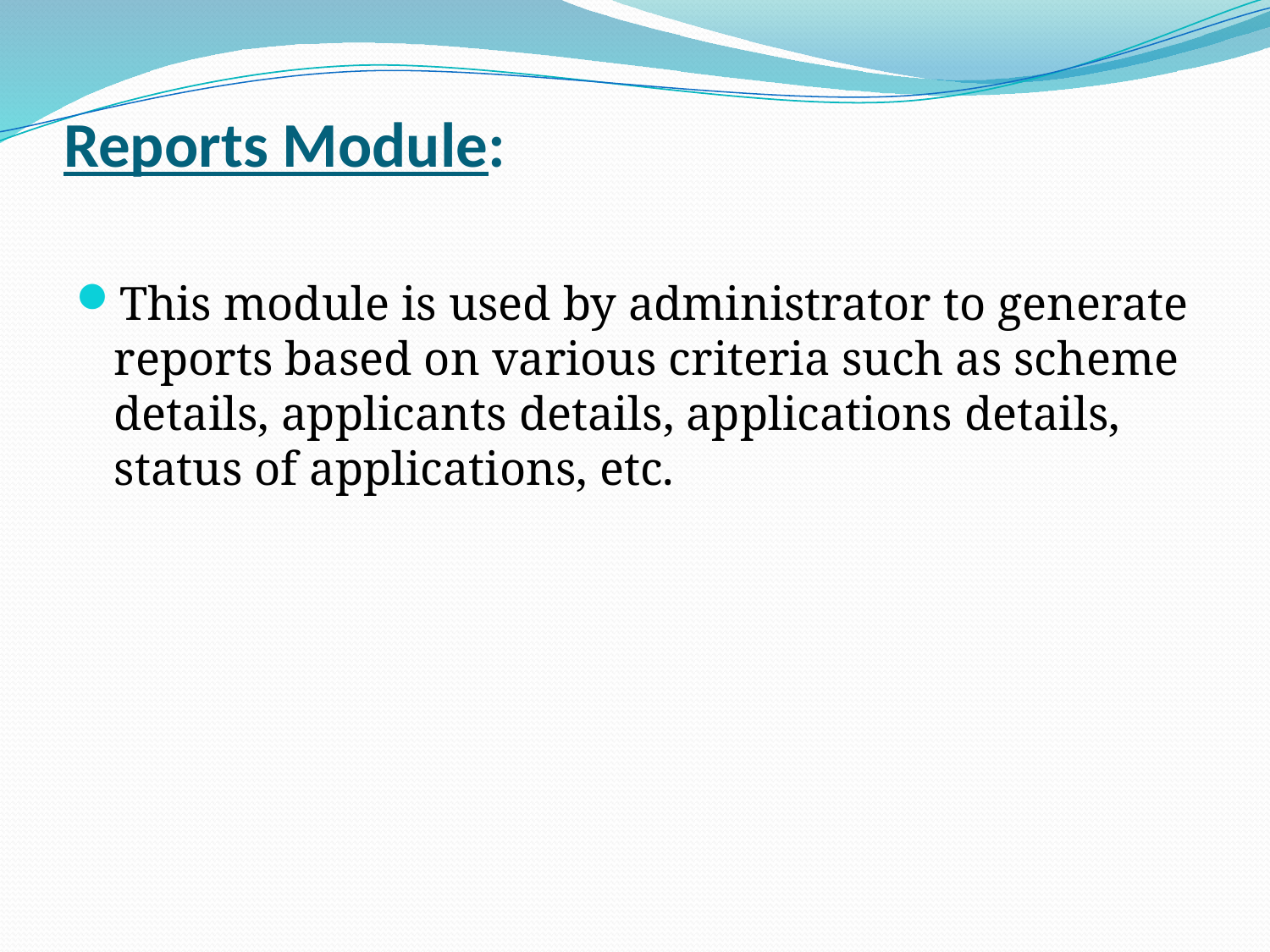

# Reports Module:
This module is used by administrator to generate reports based on various criteria such as scheme details, applicants details, applications details, status of applications, etc.